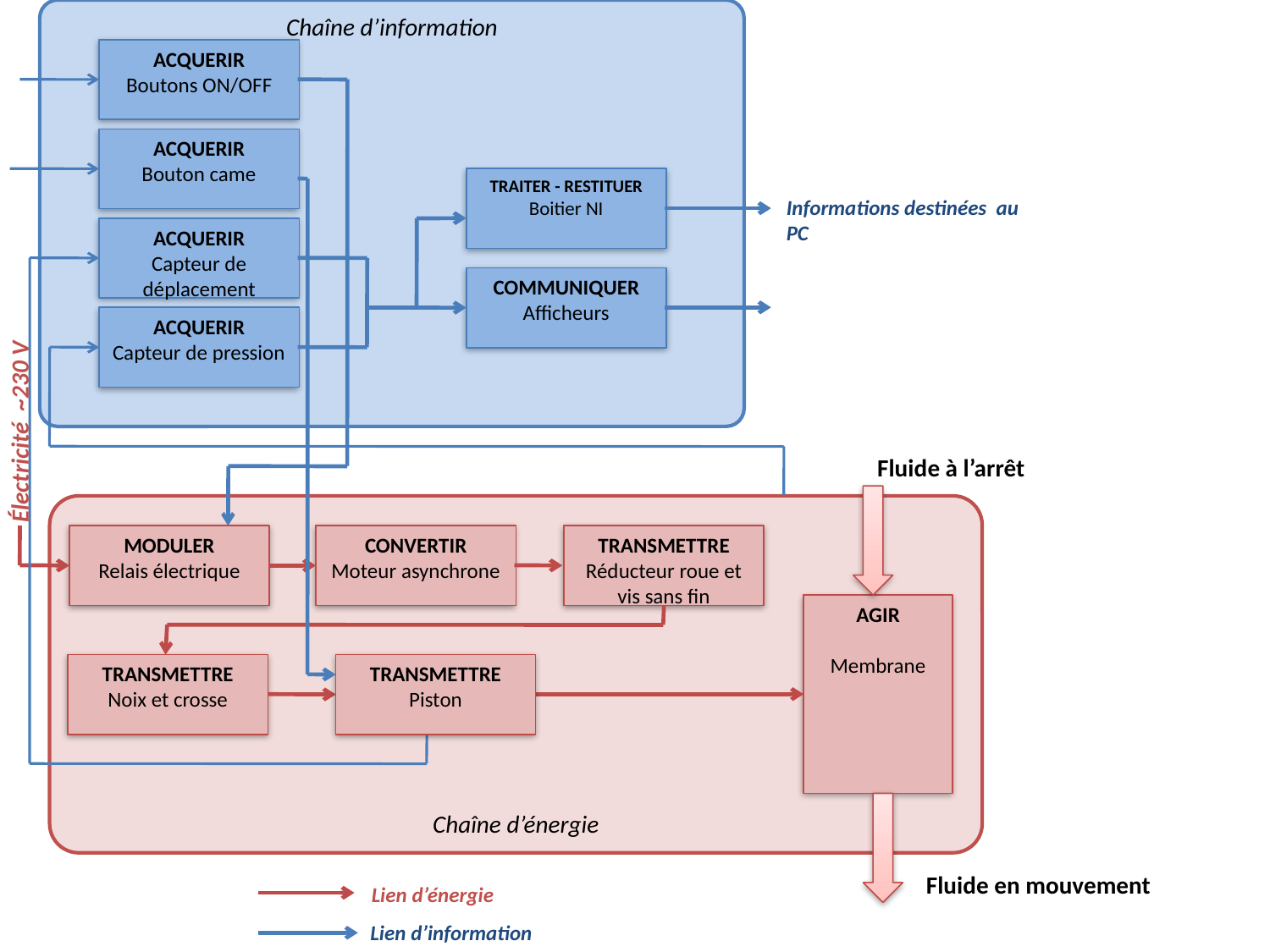

Chaîne d’information
ACQUERIR
Boutons ON/OFF

ACQUERIR
Bouton came

TRAITER - RESTITUER
Boitier NI

Informations destinées  au PC
ACQUERIR
Capteur de déplacement
COMMUNIQUER
Afficheurs
ACQUERIR
Capteur de pression
Électricité  ~230 V
Fluide à l’arrêt

Chaîne d’énergie
MODULER
Relais électrique
CONVERTIR
Moteur asynchrone
TRANSMETTRE
Réducteur roue et vis sans fin
AGIR

Membrane
TRANSMETTRE
Noix et crosse

TRANSMETTRE
Piston

Fluide en mouvement
Lien d’énergie
Lien d’information